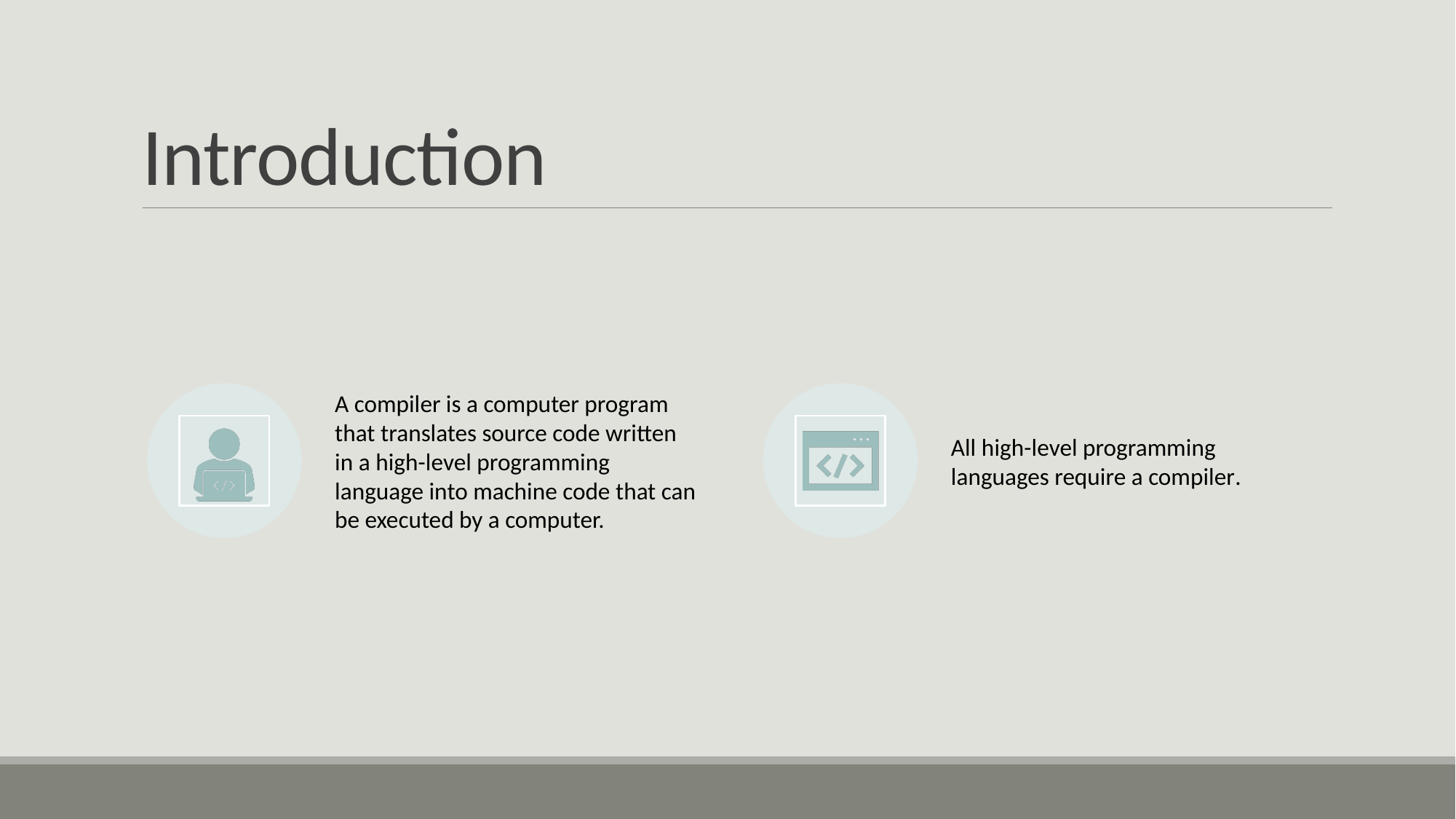

# Introduction
A compiler is a computer program that translates source code written in a high-level programming language into machine code that can be executed by a computer.
All high-level programming languages require a compiler.